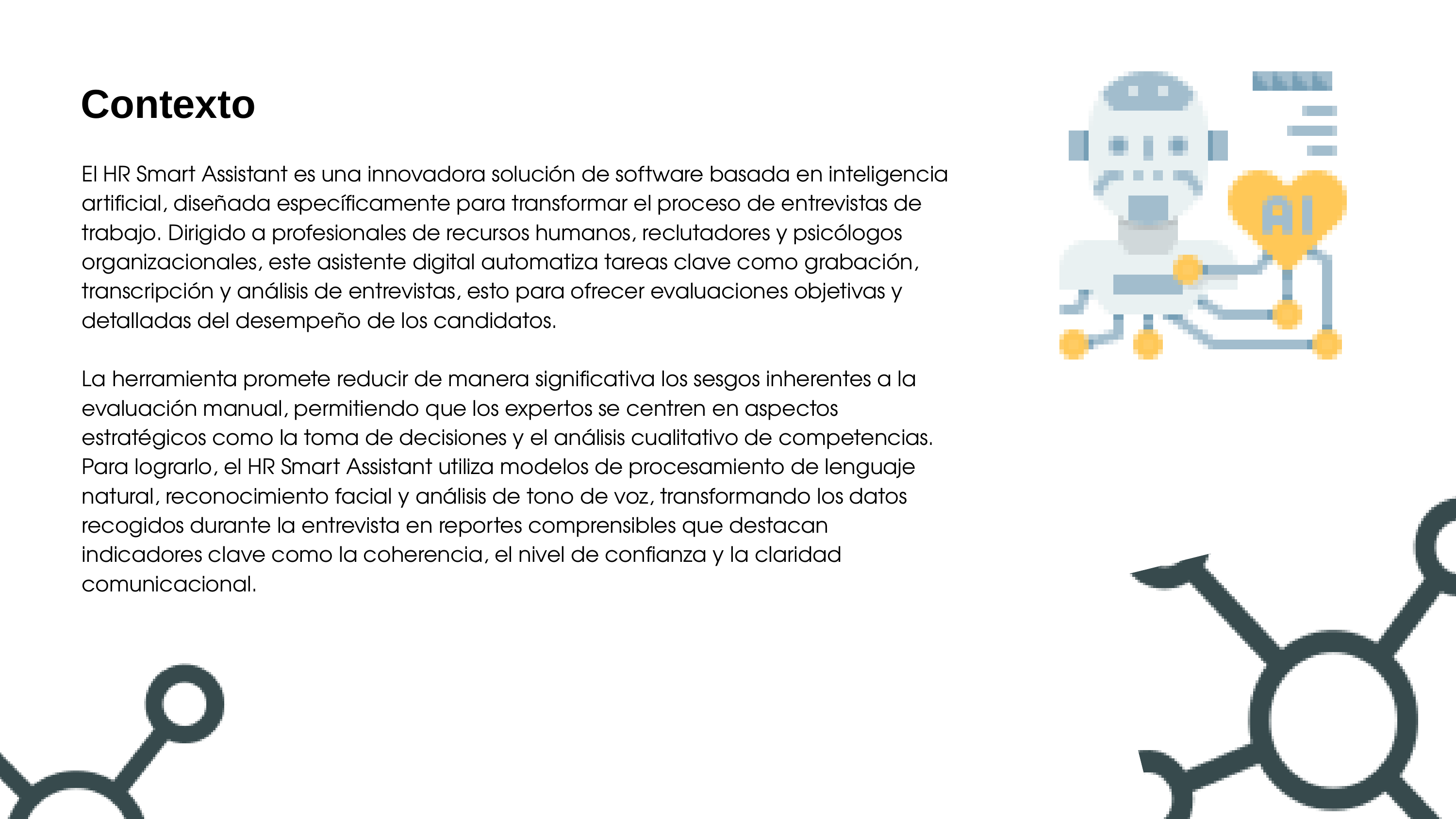

Contexto

El HR Smart Assistant es una innovadora solución de software basada en inteligencia artificial, diseñada específicamente para transformar el proceso de entrevistas de trabajo. Dirigido a profesionales de recursos humanos, reclutadores y psicólogos organizacionales, este asistente digital automatiza tareas clave como grabación, transcripción y análisis de entrevistas, esto para ofrecer evaluaciones objetivas y detalladas del desempeño de los candidatos.

La herramienta promete reducir de manera significativa los sesgos inherentes a la evaluación manual, permitiendo que los expertos se centren en aspectos estratégicos como la toma de decisiones y el análisis cualitativo de competencias. Para lograrlo, el HR Smart Assistant utiliza modelos de procesamiento de lenguaje natural, reconocimiento facial y análisis de tono de voz, transformando los datos recogidos durante la entrevista en reportes comprensibles que destacan indicadores clave como la coherencia, el nivel de confianza y la claridad comunicacional.